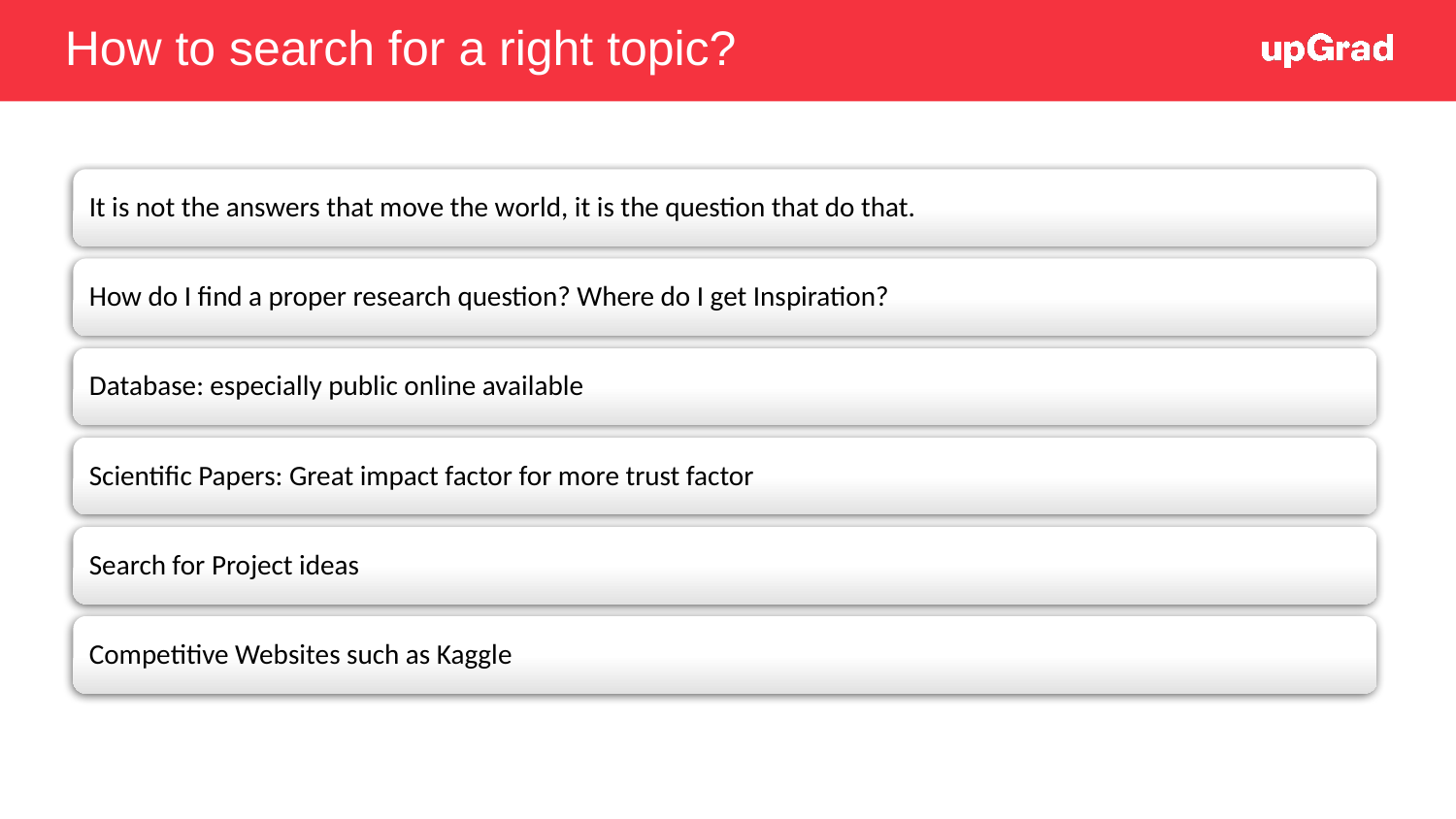

# How to search for a right topic?
It is not the answers that move the world, it is the question that do that.
How do I find a proper research question? Where do I get Inspiration?
Database: especially public online available
Scientific Papers: Great impact factor for more trust factor
Search for Project ideas
Competitive Websites such as Kaggle

4